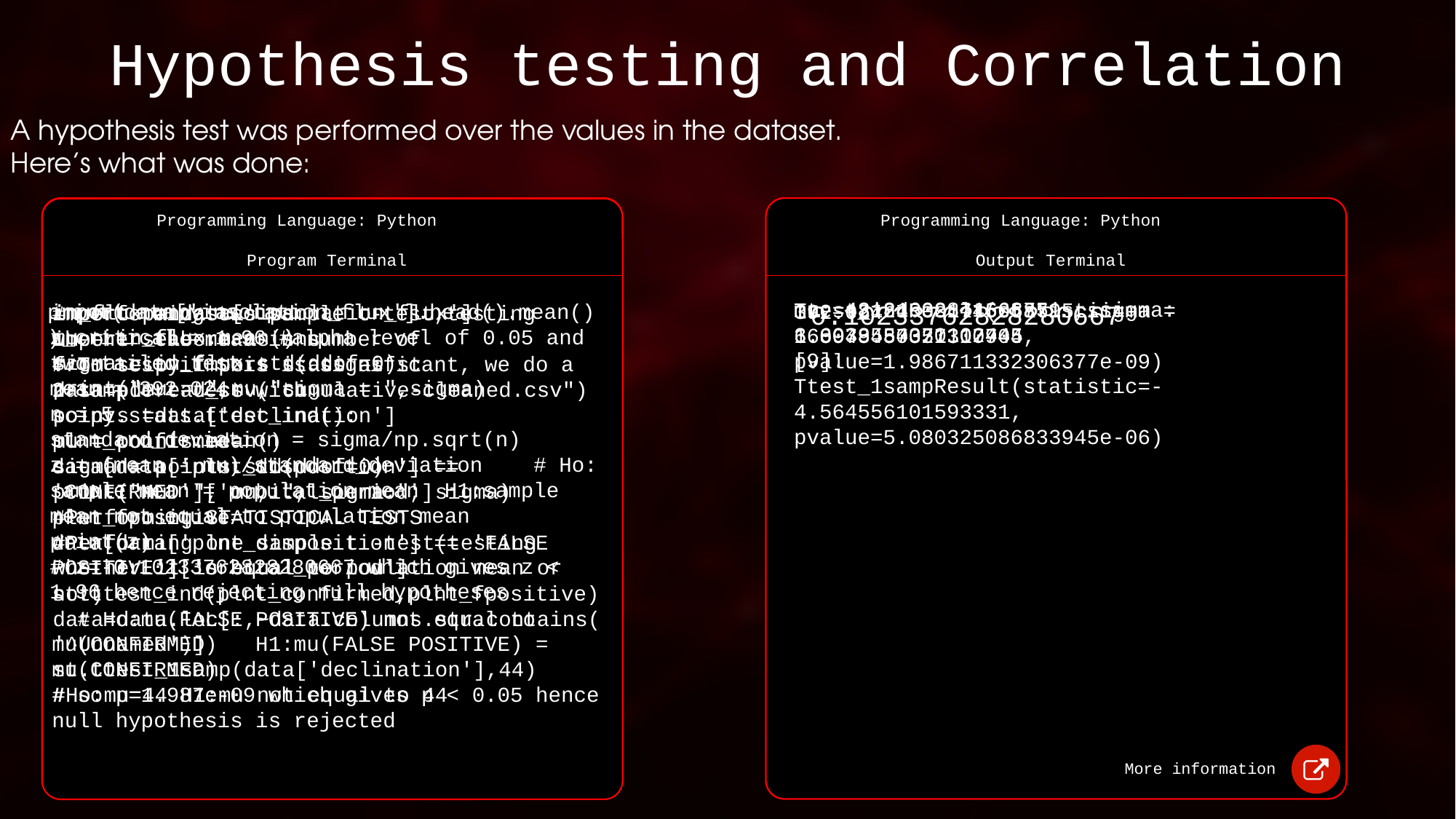

Hypothesis testing and Correlation
A hypothesis test was performed over the values in the dataset.
Here’s what was done:

Programming Language: Python

Program Terminal
Programming Language: Python

Output Terminal
mu: 43.81602841668751 , sigma: 3.6033554370102445
[9]:
Ttest_1sampResult(statistic=-4.564556101593331, pvalue=5.080325086833945e-06)
mu = 8124.301745058795 sigma = 168949.57357307704
Ttest_indResult(statistic=-6.0078480021310945, pvalue=1.986711332306377e-09)
-0.10233762828280667
print(data['insolation_flux'].head().mean())
392.024
import numpy as np
z_critical = 1.96 #alpha level of 0.05 and two-tailed test
mean = 392.024
n = 5
standard_deviation = sigma/np.sqrt(n)
z = (mean - mu)/standard_deviation    # Ho: sample mean = population mean  H1:sample mean not equal to population mean
print(z)
# z=-0.10233762828280667 which gives z < 1.96 hence rejecting null hypotheses
in_flux = data['insolation_flux']
mu = in_flux.mean()
sigma = in_flux.std(ddof=0)
print("mu = ",mu,"sigma = ",sigma)

# performing two sample t-test,testing whether the mean in number of
# To test if this is significant, we do a 2-sample t-test with scipy.stats.ttest_ind():
plnt_confirmed= data[data['plnt_disposition'] == 'CONFIRMED']['orbital_period']
plnt_fpositive= data[data['plnt_disposition'] == 'FALSE POSITIVE']['orbital_period']
st.ttest_ind(plnt_confirmed,plnt_fpositive)   # Ho:mu(FALSE POSITIVE) not equal to mu(CONFIRMED)   H1:mu(FALSE POSITIVE) = mu(CONFIRMED)
# so p=1.987e-09 which gives p < 0.05 hence null hypothesis is rejected
import pandas as pd
import seaborn as sns
from scipy import stats as st
data=pd.read_csv("cumulative-cleaned.csv")
points =data['declination']
mu = points.mean()
sigma = points.std(ddof=0)
print("mu: ", mu, ", sigma:", sigma)
#Performing STATISTICAL TESTS
#Performing one sample t -test(testing whether it is equal to poulation mean or not)
data=data.loc[:,~data.columns.str.contains('^Unnamed')]
st.ttest_1samp(data['declination'],44) #Ho:mu=44 H1:mu not equal to 44

More information